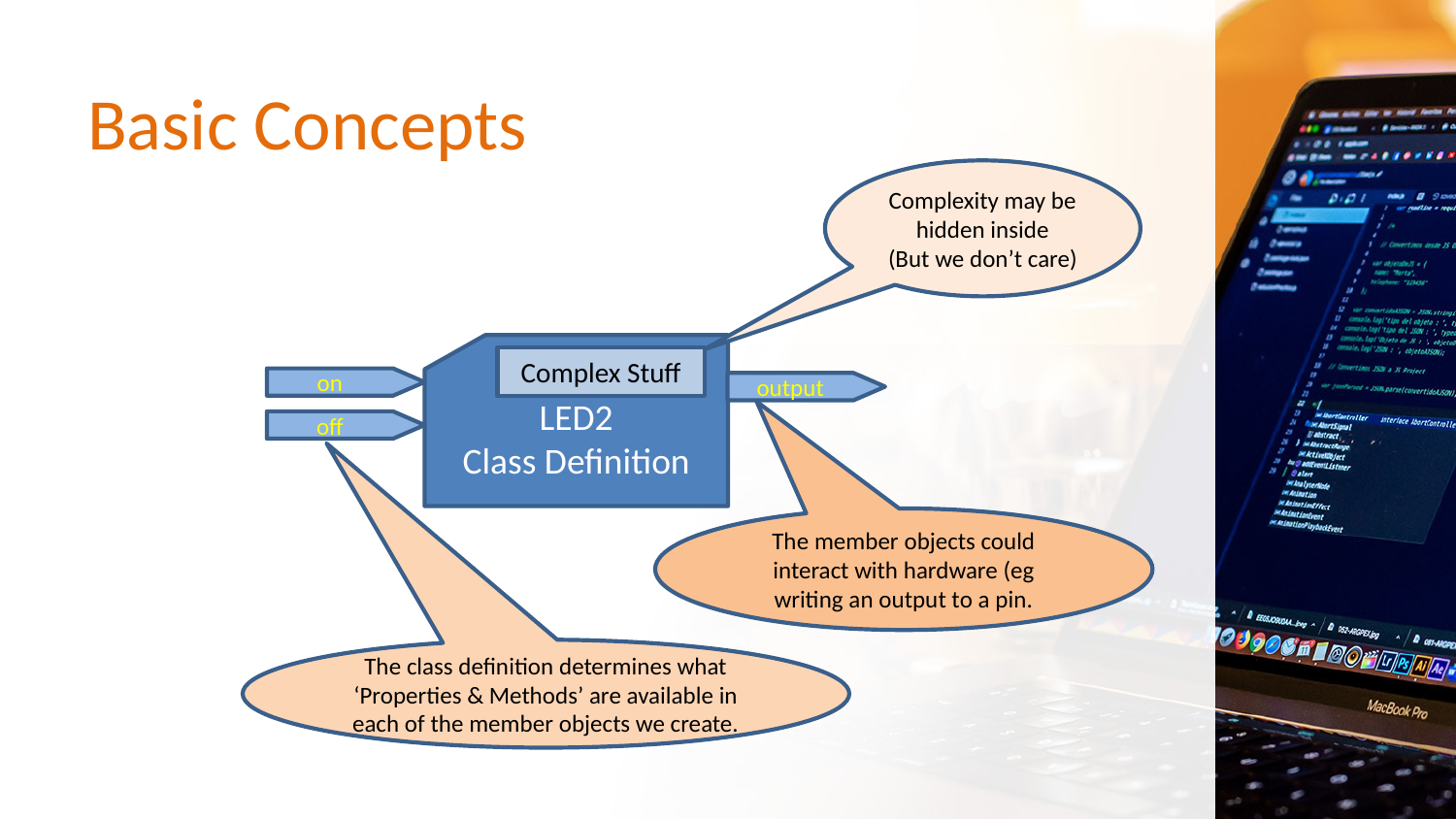

# Basic Concepts
Complexity may be hidden inside
(But we don’t care)
on
output
LED2
Class Definition
off
Complex Stuff
The member objects could interact with hardware (eg writing an output to a pin.
The class definition determines what ‘Properties & Methods’ are available in each of the member objects we create.